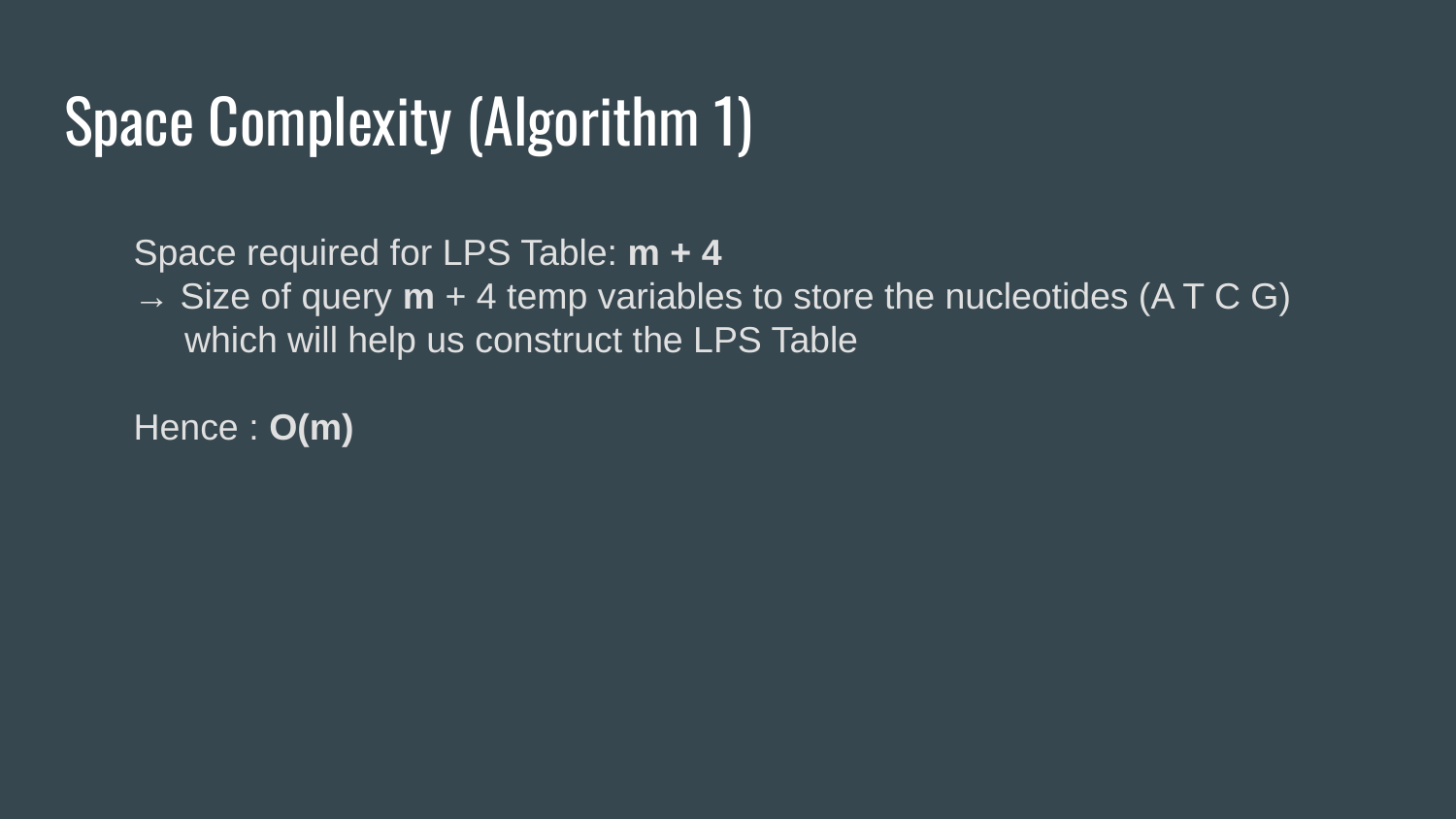

# Space Complexity (Algorithm 1)
Space required for LPS Table: m + 4
→ Size of query m + 4 temp variables to store the nucleotides (A T C G)
     which will help us construct the LPS Table

Hence : O(m)